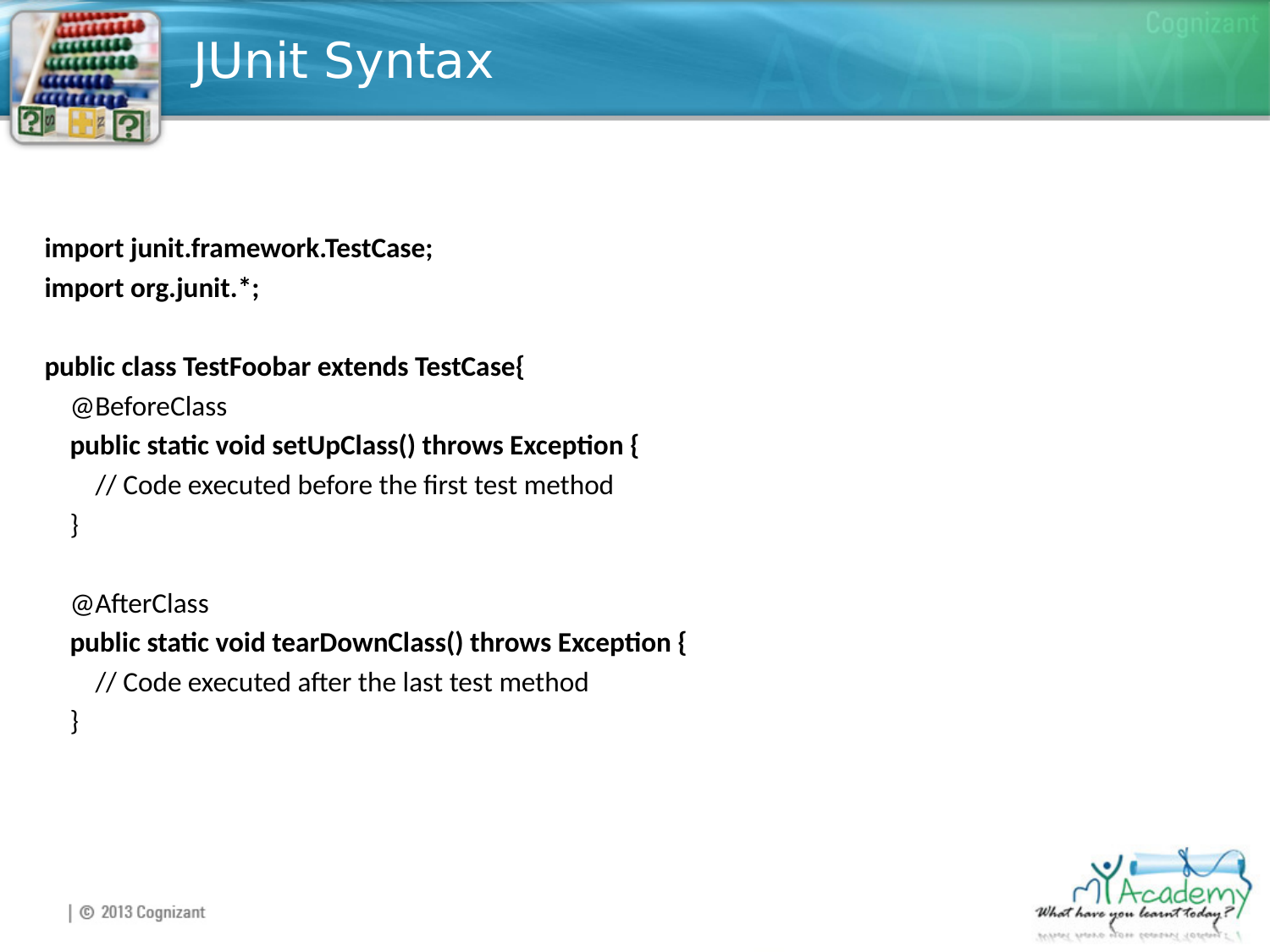

# JUnit Syntax
import junit.framework.TestCase;
import org.junit.*;

public class TestFoobar extends TestCase{
    @BeforeClass
    public static void setUpClass() throws Exception {
        // Code executed before the first test method
    }

    @AfterClass
    public static void tearDownClass() throws Exception {
        // Code executed after the last test method
    }